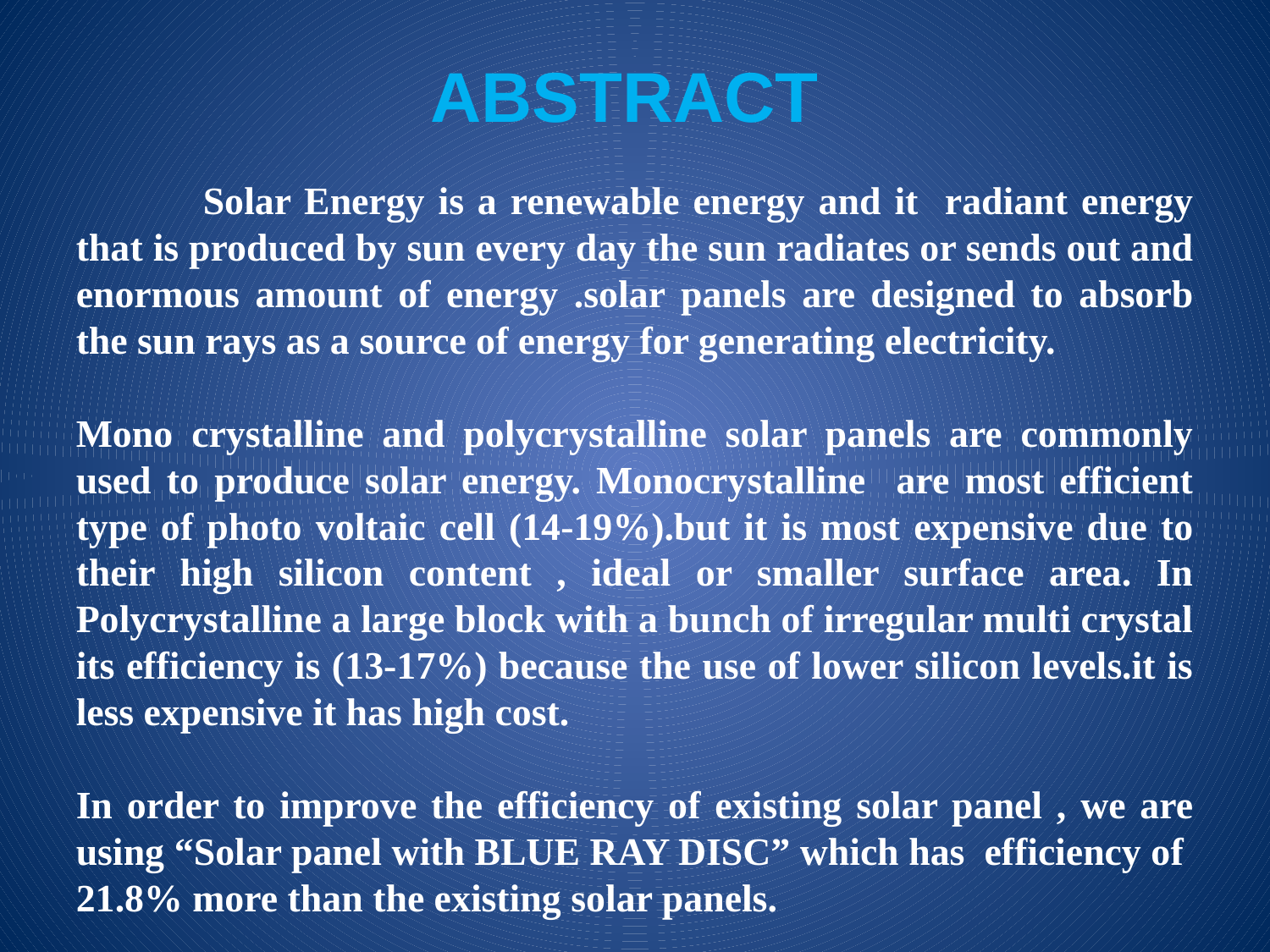

ABSTRACT
	Solar Energy is a renewable energy and it  radiant energy that is produced by sun every day the sun radiates or sends out and enormous amount of energy .solar panels are designed to absorb the sun rays as a source of energy for generating electricity.

Mono crystalline and polycrystalline solar panels are commonly used to produce solar energy. Monocrystalline  are most efficient type of photo voltaic cell (14-19%).but it is most expensive due to their high silicon content , ideal or smaller surface area. In Polycrystalline a large block with a bunch of irregular multi crystal its efficiency is (13-17%) because the use of lower silicon levels.it is less expensive it has high cost.

In order to improve the efficiency of existing solar panel , we are using “Solar panel with BLUE RAY DISC” which has  efficiency of  21.8% more than the existing solar panels.